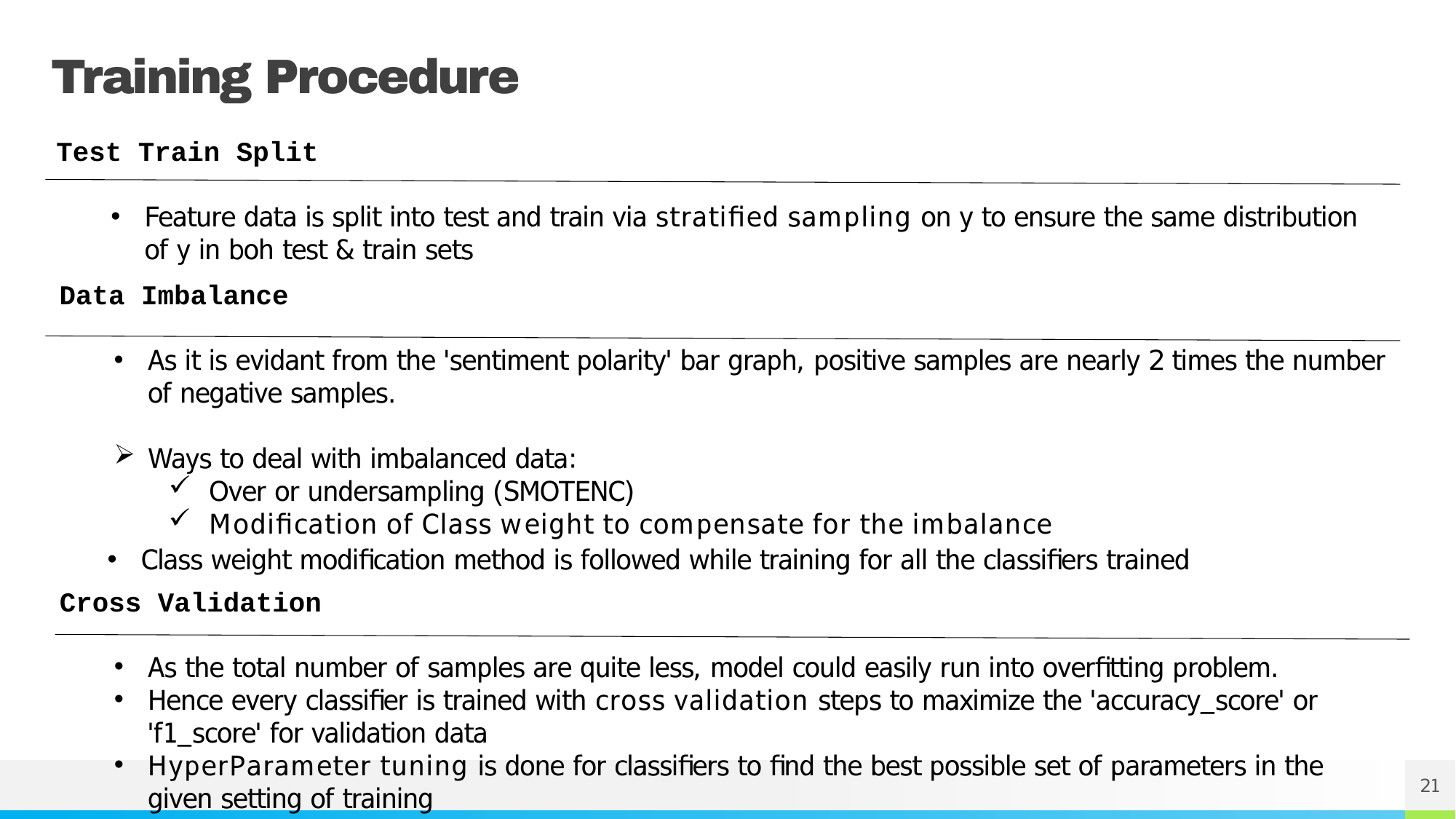

# Training Procedure
Test Train Split

Feature data is split into test and train via stratified sampling on y to ensure the same distribution of y in boh test & train sets
Data Imbalance

As it is evidant from the 'sentiment polarity' bar graph, positive samples are nearly 2 times the number of negative samples.

Ways to deal with imbalanced data:
Over or undersampling (SMOTENC)
Modification of Class weight to compensate for the imbalance
Class weight modification method is followed while training for all the classifiers trained
Cross Validation

As the total number of samples are quite less, model could easily run into overfitting problem.
Hence every classifier is trained with cross validation steps to maximize the 'accuracy_score' or 'f1_score' for validation data
HyperParameter tuning is done for classifiers to find the best possible set of parameters in the given setting of training
21